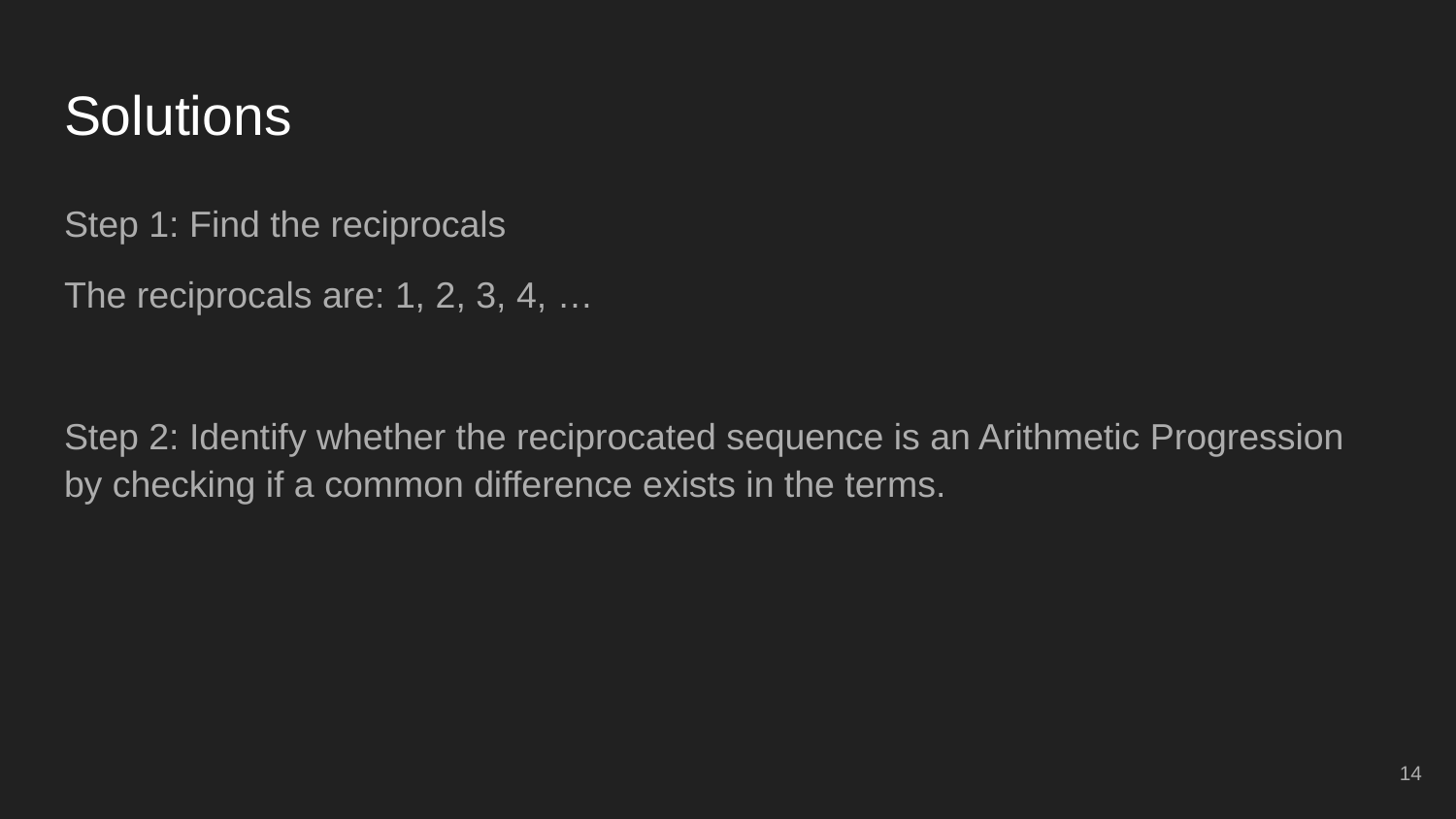

# Solutions
Step 1: Find the reciprocals
The reciprocals are: 1, 2, 3, 4, …

Step 2: Identify whether the reciprocated sequence is an Arithmetic Progression by checking if a common difference exists in the terms.
14